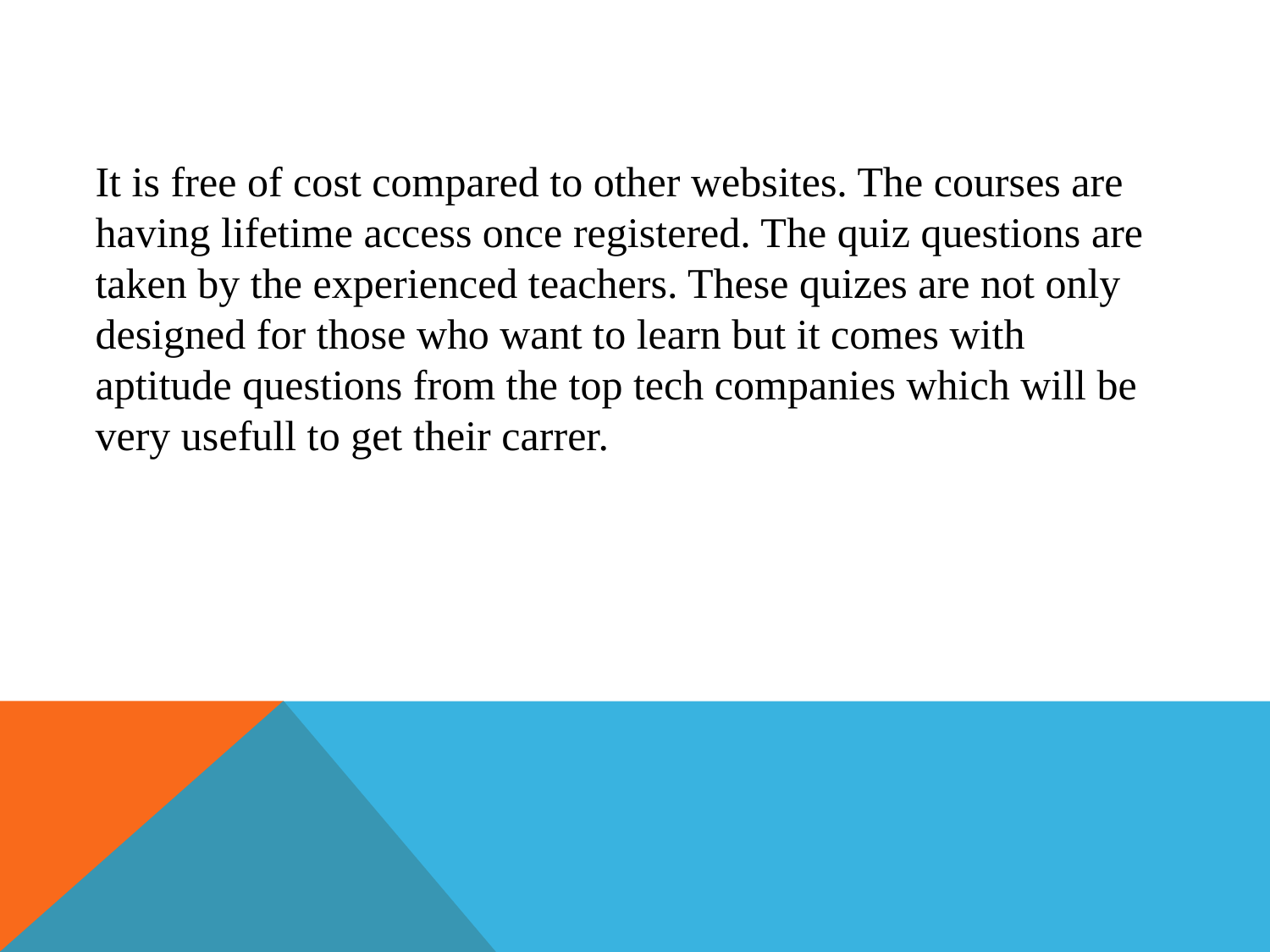

It is free of cost compared to other websites. The courses are having lifetime access once registered. The quiz questions are taken by the experienced teachers. These quizes are not only designed for those who want to learn but it comes with aptitude questions from the top tech companies which will be very usefull to get their carrer.